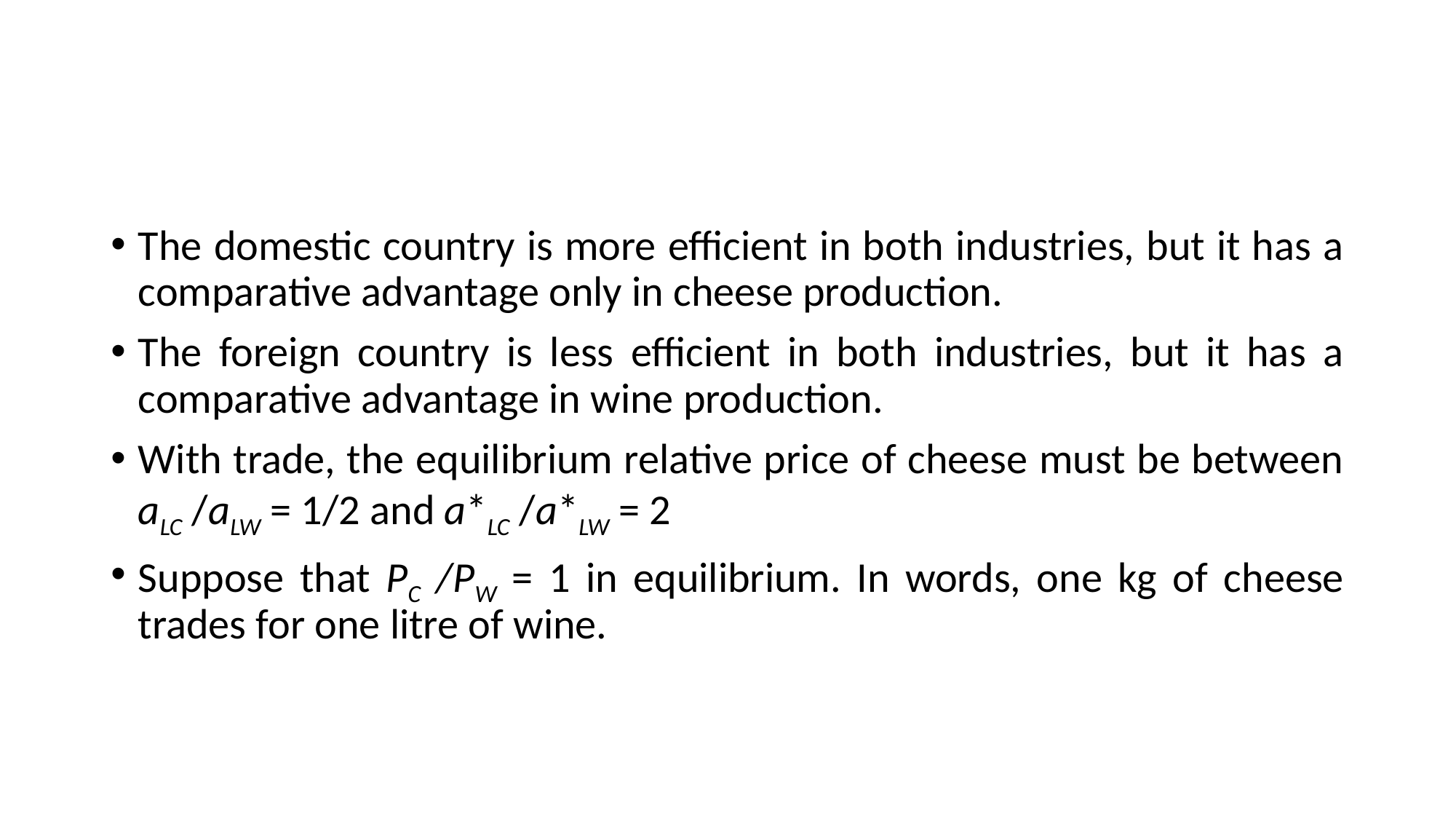

#
The domestic country is more efficient in both industries, but it has a comparative advantage only in cheese production.
The foreign country is less efficient in both industries, but it has a comparative advantage in wine production.
With trade, the equilibrium relative price of cheese must be between aLC /aLW = 1/2 and a*LC /a*LW = 2
Suppose that PC /PW = 1 in equilibrium. In words, one kg of cheese trades for one litre of wine.